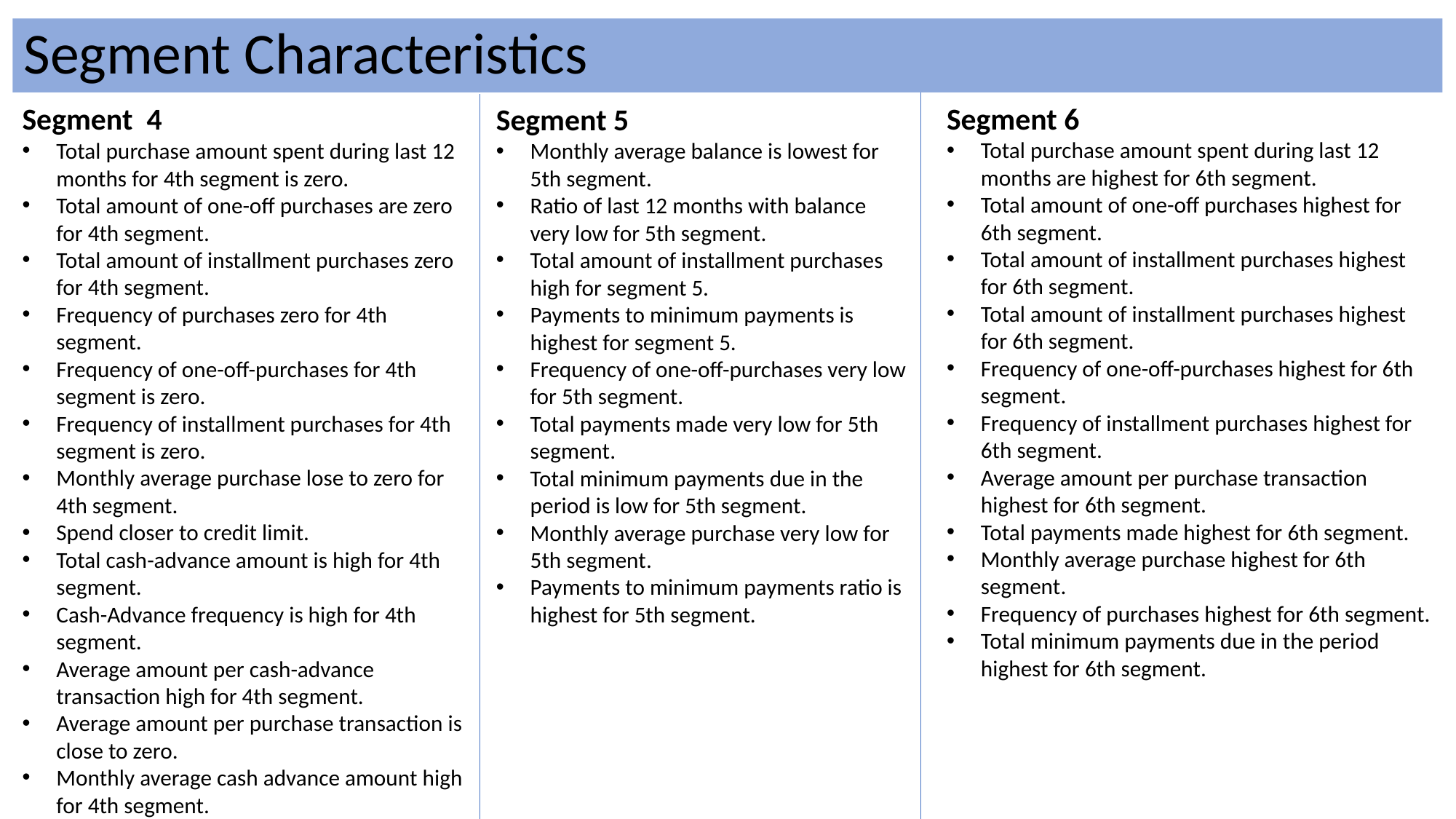

# Segment Characteristics

Segment 6
Total purchase amount spent during last 12 months are highest for 6th segment.
Total amount of one-off purchases highest for 6th segment.
Total amount of installment purchases highest for 6th segment.
Total amount of installment purchases highest for 6th segment.
Frequency of one-off-purchases highest for 6th segment.
Frequency of installment purchases highest for 6th segment.
Average amount per purchase transaction highest for 6th segment.
Total payments made highest for 6th segment.
Monthly average purchase highest for 6th segment.
Frequency of purchases highest for 6th segment.
Total minimum payments due in the period highest for 6th segment.
Segment  4
Total purchase amount spent during last 12 months for 4th segment is zero.
Total amount of one-off purchases are zero for 4th segment.
Total amount of installment purchases zero for 4th segment.
Frequency of purchases zero for 4th segment.
Frequency of one-off-purchases for 4th segment is zero.
Frequency of installment purchases for 4th segment is zero.
Monthly average purchase lose to zero for 4th segment.
Spend closer to credit limit.
Total cash-advance amount is high for 4th segment.
Cash-Advance frequency is high for 4th segment.
Average amount per cash-advance transaction high for 4th segment.
Average amount per purchase transaction is close to zero.
Monthly average cash advance amount high for 4th segment.
Segment 5
Monthly average balance is lowest for 5th segment.
Ratio of last 12 months with balance very low for 5th segment.
Total amount of installment purchases high for segment 5.
Payments to minimum payments is highest for segment 5.
Frequency of one-off-purchases very low for 5th segment.
Total payments made very low for 5th segment.
Total minimum payments due in the period is low for 5th segment.
Monthly average purchase very low for 5th segment.
Payments to minimum payments ratio is highest for 5th segment.